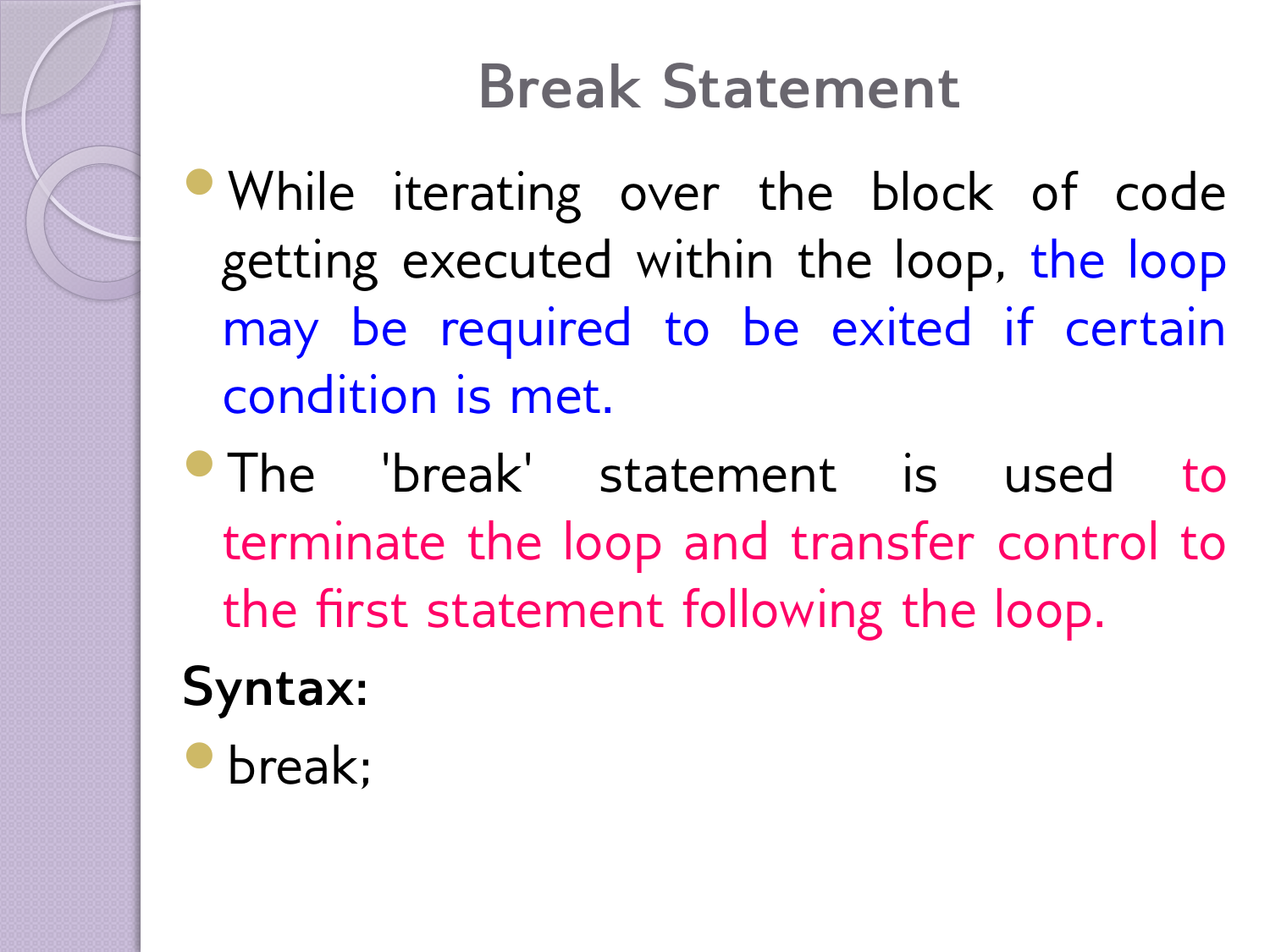

# Break Statement
While iterating over the block of code getting executed within the loop, the loop may be required to be exited if certain condition is met.
The 'break' statement is used to terminate the loop and transfer control to the first statement following the loop.
Syntax:
break;